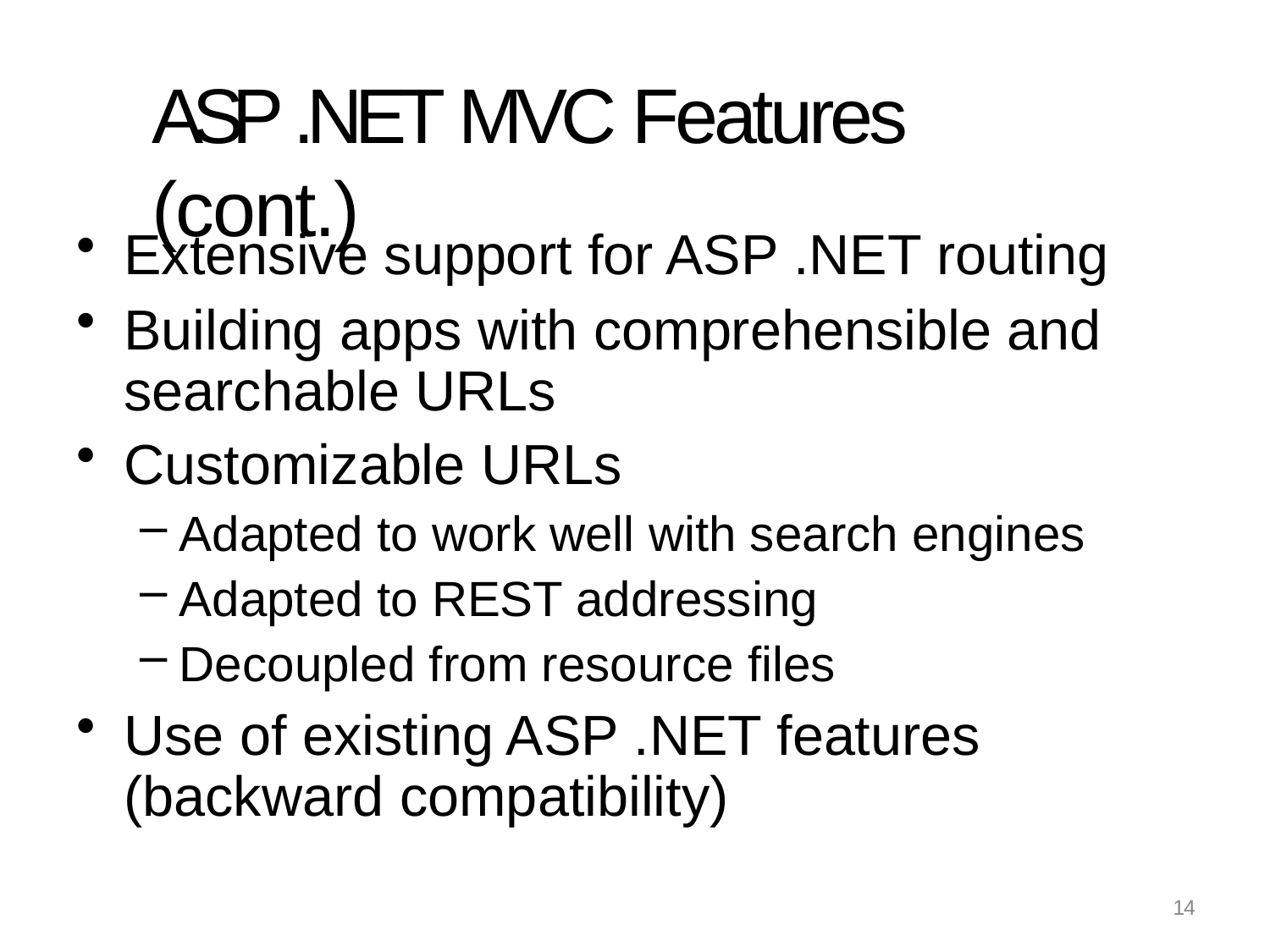

# ASP .NET MVC Features (cont.)
Extensive support for ASP .NET routing
Building apps with comprehensible and  searchable URLs
Customizable URLs
Adapted to work well with search engines
Adapted to REST addressing
Decoupled from resource files
Use of existing ASP .NET features  (backward compatibility)
14